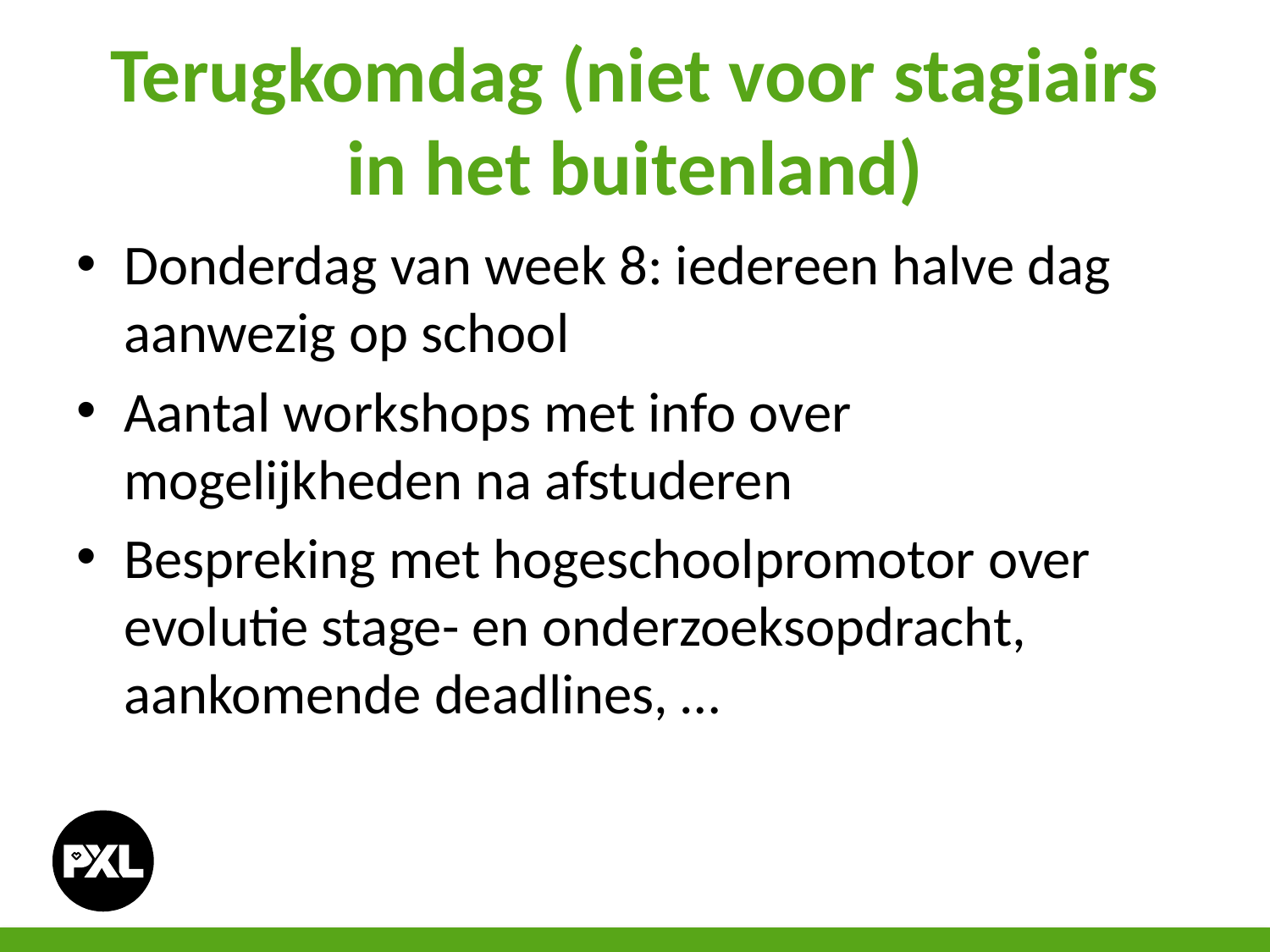

# Terugkomdag (niet voor stagiairs in het buitenland)
Donderdag van week 8: iedereen halve dag aanwezig op school
Aantal workshops met info over mogelijkheden na afstuderen
Bespreking met hogeschoolpromotor over evolutie stage- en onderzoeksopdracht, aankomende deadlines, …